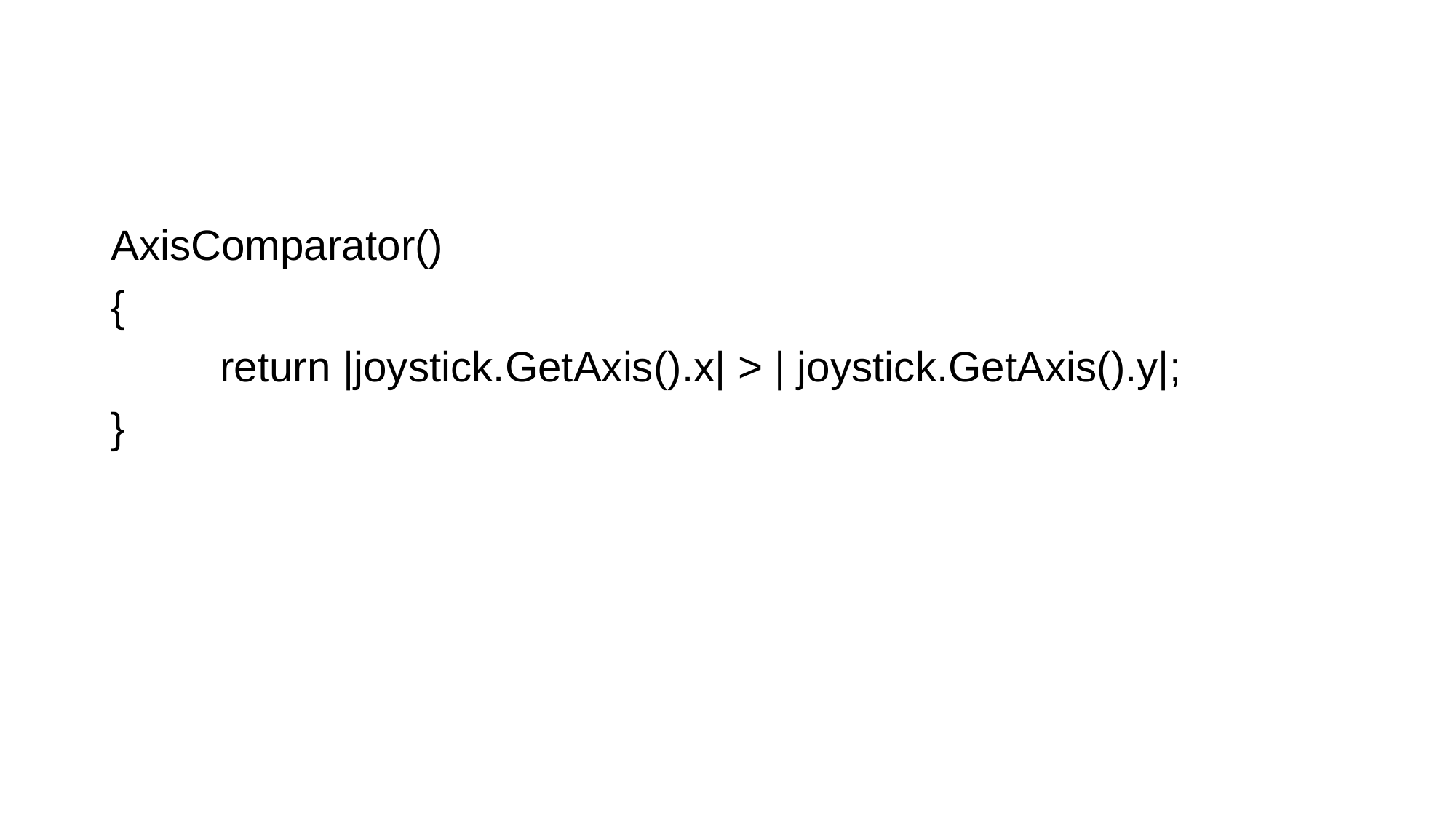

AxisComparator()
{
	return |joystick.GetAxis().x| > | joystick.GetAxis().y|;
}